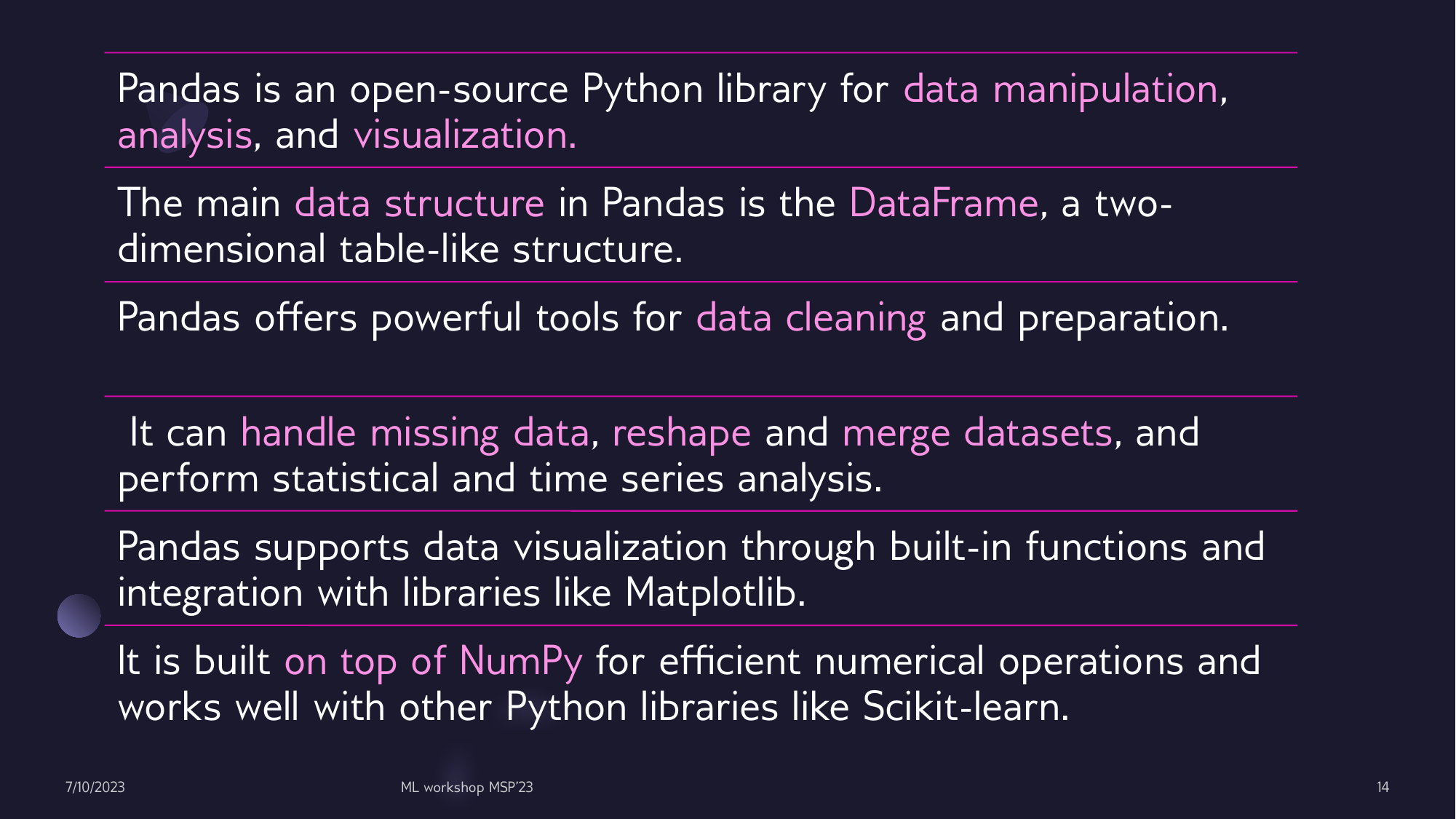

Pandas is an open-source Python library for data manipulation, analysis, and visualization.
The main data structure in Pandas is the DataFrame, a two-dimensional table-like structure.
Pandas offers powerful tools for data cleaning and preparation.
 It can handle missing data, reshape and merge datasets, and perform statistical and time series analysis.
Pandas supports data visualization through built-in functions and integration with libraries like Matplotlib.
It is built on top of NumPy for efficient numerical operations and works well with other Python libraries like Scikit-learn.

7/10/2023
ML workshop MSP’23
14